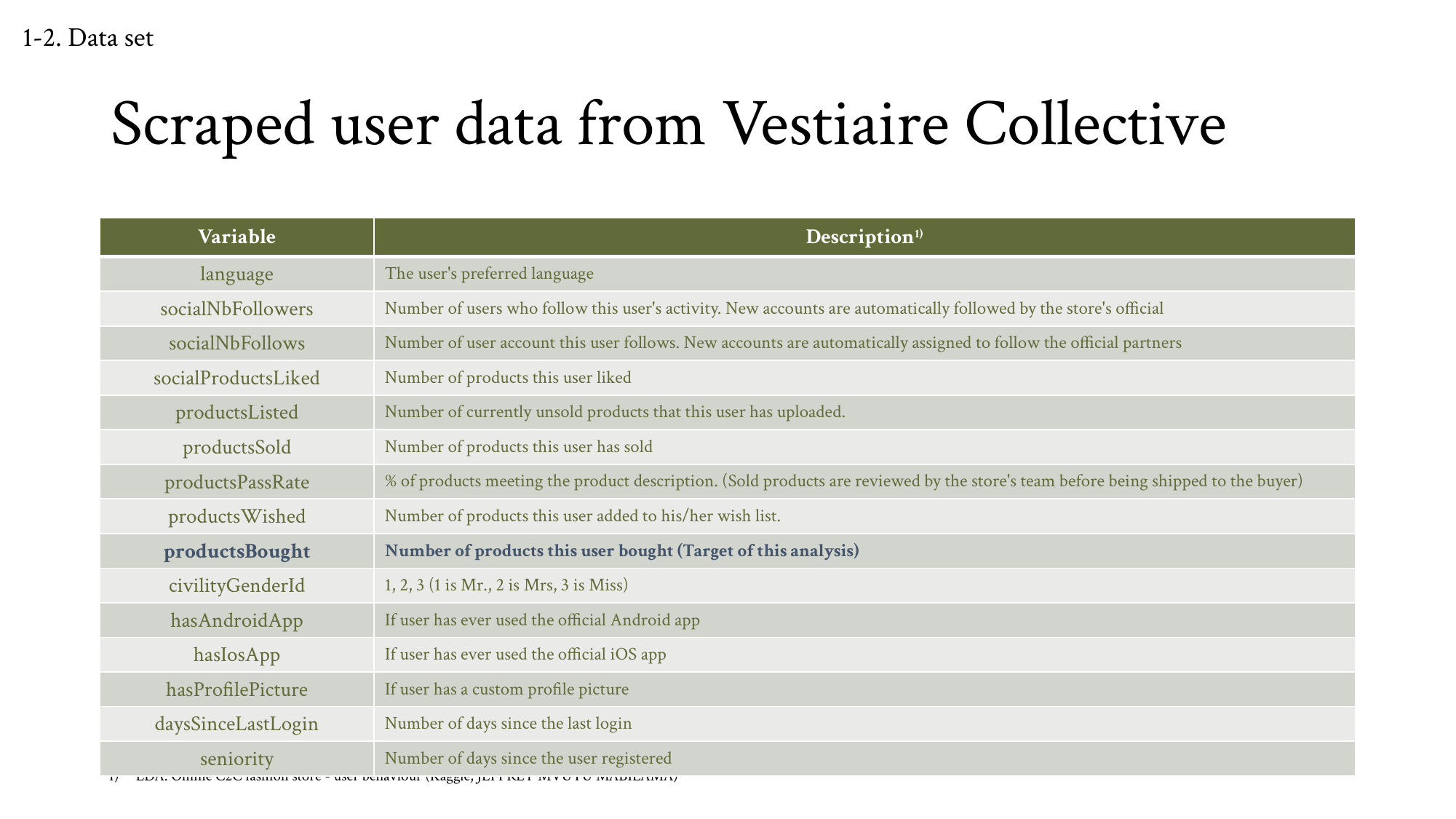

1-2. Data set
# Scraped user data from Vestiaire Collective

| Variable | Description1) |
| --- | --- |
| language | The user's preferred language |
| socialNbFollowers | Number of users who follow this user's activity. New accounts are automatically followed by the store's official |
| socialNbFollows | Number of user account this user follows. New accounts are automatically assigned to follow the official partners |
| socialProductsLiked | Number of products this user liked |
| productsListed | Number of currently unsold products that this user has uploaded. |
| productsSold | Number of products this user has sold |
| productsPassRate | % of products meeting the product description. (Sold products are reviewed by the store's team before being shipped to the buyer) |
| productsWished | Number of products this user added to his/her wish list. |
| productsBought | Number of products this user bought (Target of this analysis) |
| civilityGenderId | 1, 2, 3 (1 is Mr., 2 is Mrs, 3 is Miss) |
| hasAndroidApp | If user has ever used the official Android app |
| hasIosApp | If user has ever used the official iOS app |
| hasProfilePicture | If user has a custom profile picture |
| daysSinceLastLogin | Number of days since the last login |
| seniority | Number of days since the user registered |
EDA: Online C2C fashion store - user behaviour (Kaggle, JEFFREY MVUTU MABILAMA)